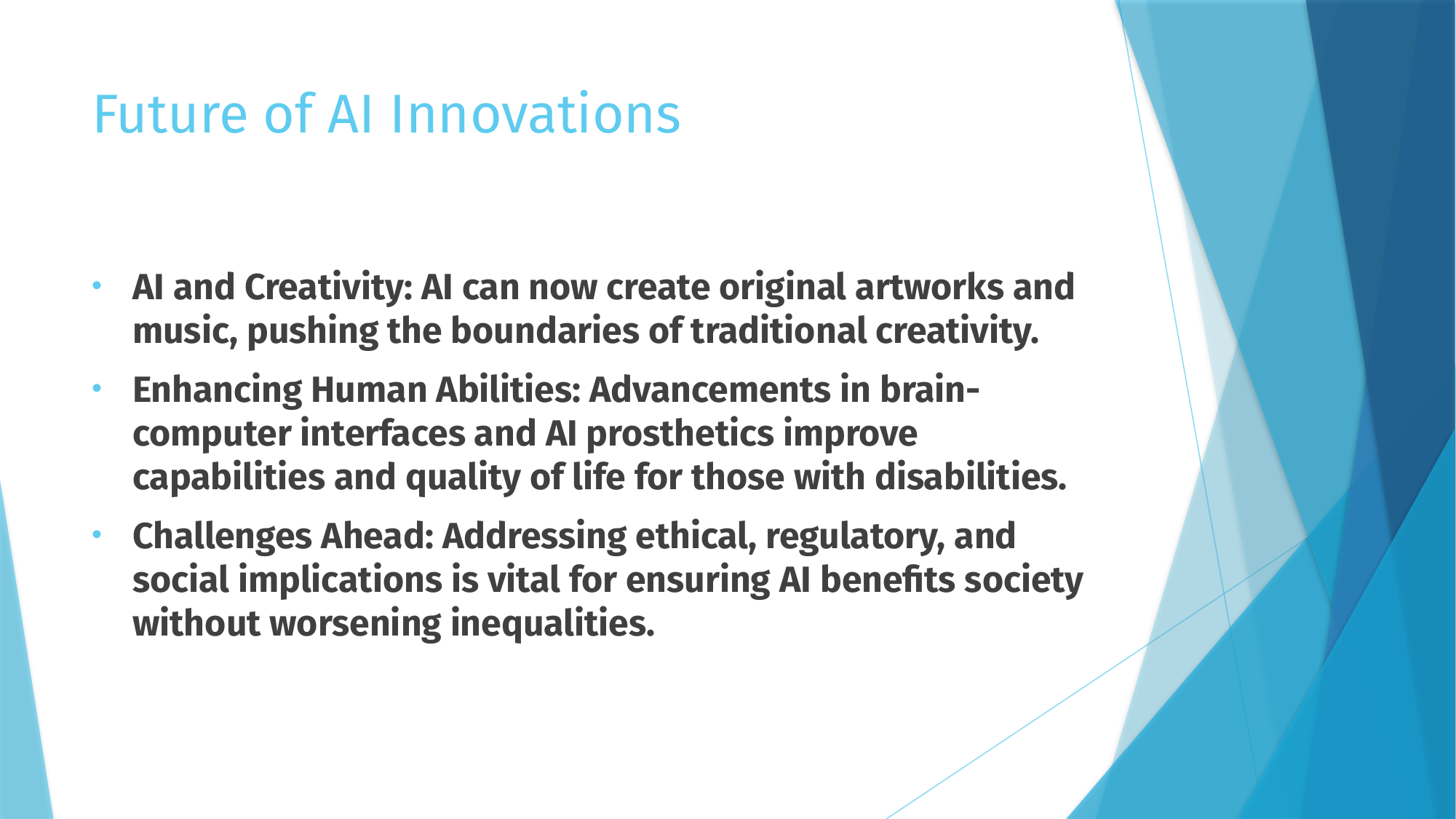

# Future of AI Innovations
AI and Creativity: AI can now create original artworks and music, pushing the boundaries of traditional creativity.
Enhancing Human Abilities: Advancements in brain-computer interfaces and AI prosthetics improve capabilities and quality of life for those with disabilities.
Challenges Ahead: Addressing ethical, regulatory, and social implications is vital for ensuring AI benefits society without worsening inequalities.